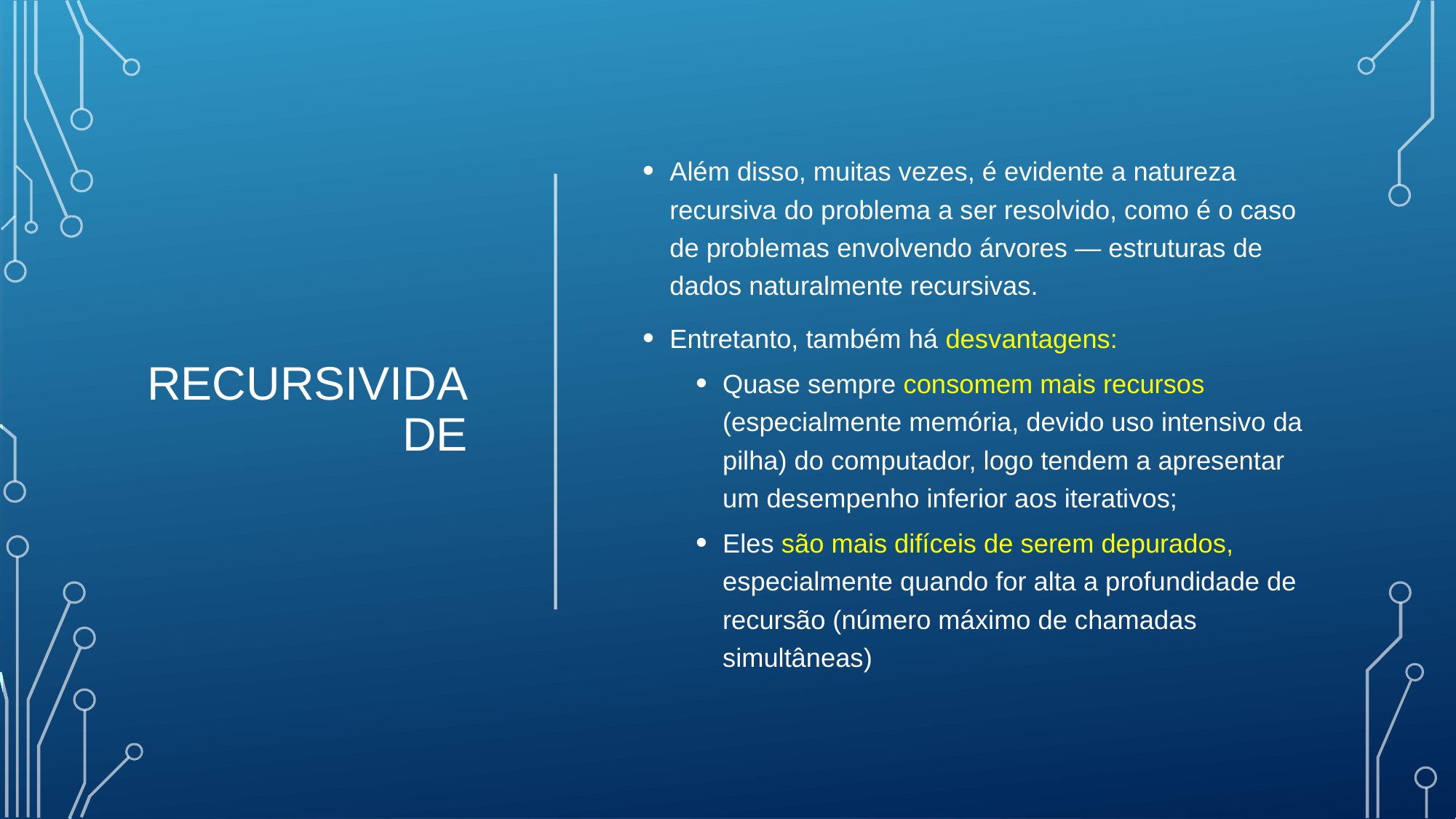

# Recursividade
Além disso, muitas vezes, é evidente a natureza recursiva do problema a ser resolvido, como é o caso de problemas envolvendo árvores — estruturas de dados naturalmente recursivas.
Entretanto, também há desvantagens:
Quase sempre consomem mais recursos (especialmente memória, devido uso intensivo da pilha) do computador, logo tendem a apresentar um desempenho inferior aos iterativos;
Eles são mais difíceis de serem depurados, especialmente quando for alta a profundidade de recursão (número máximo de chamadas simultâneas)